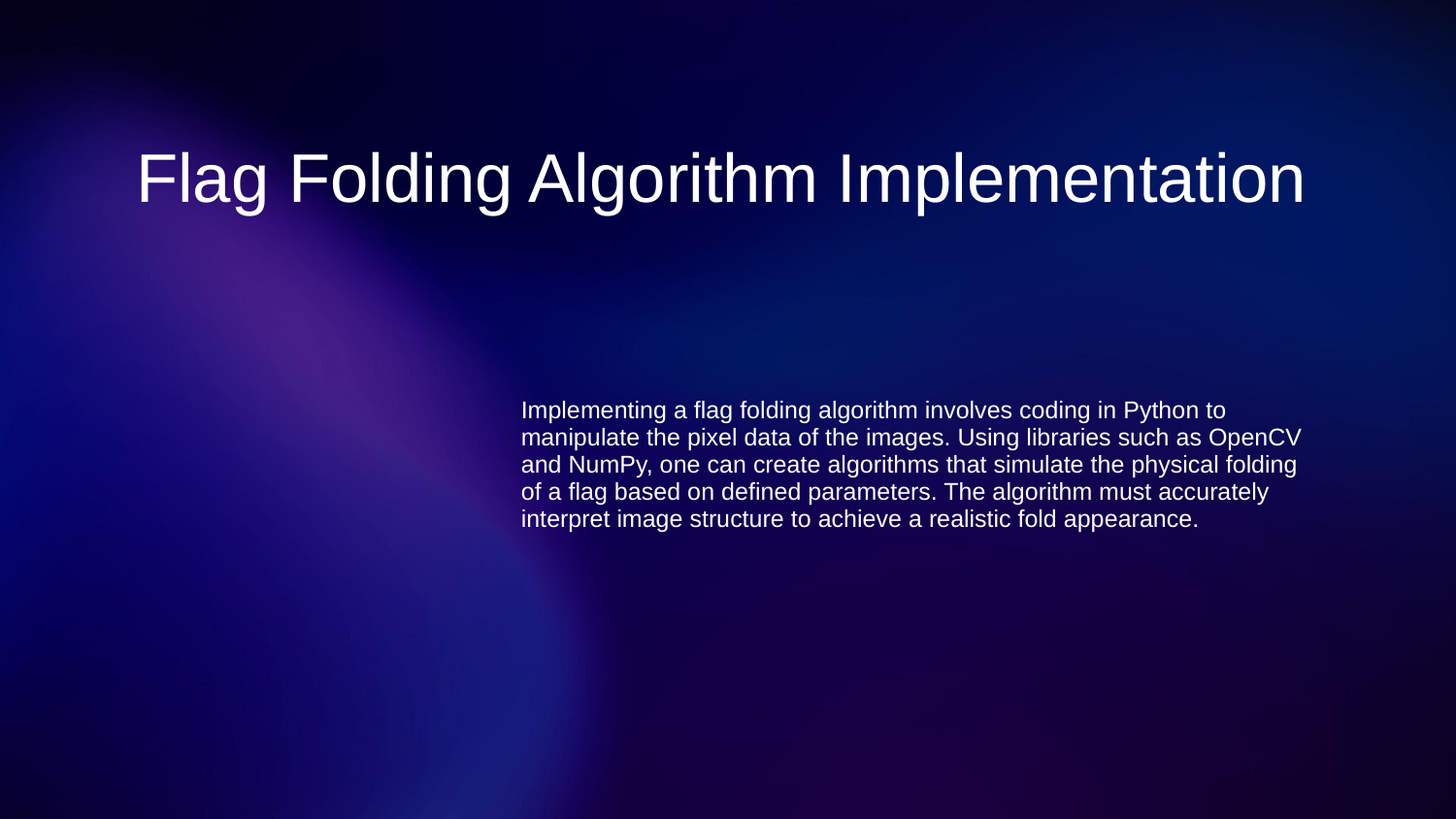

# Flag Folding Algorithm Implementation
Implementing a flag folding algorithm involves coding in Python to manipulate the pixel data of the images. Using libraries such as OpenCV and NumPy, one can create algorithms that simulate the physical folding of a flag based on defined parameters. The algorithm must accurately interpret image structure to achieve a realistic fold appearance.